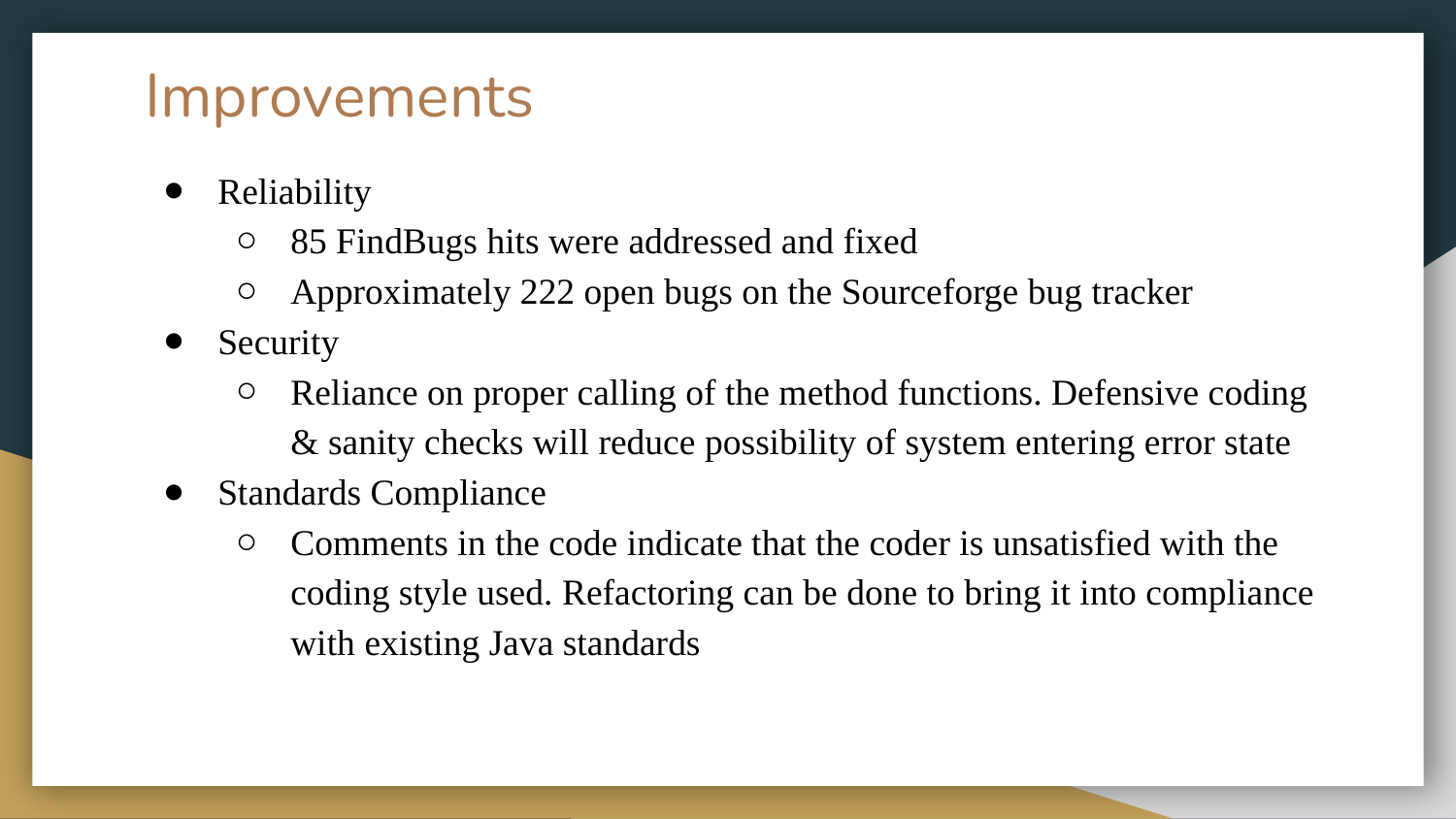

# Improvements
Reliability
85 FindBugs hits were addressed and fixed
Approximately 222 open bugs on the Sourceforge bug tracker
Security
Reliance on proper calling of the method functions. Defensive coding & sanity checks will reduce possibility of system entering error state
Standards Compliance
Comments in the code indicate that the coder is unsatisfied with the coding style used. Refactoring can be done to bring it into compliance with existing Java standards